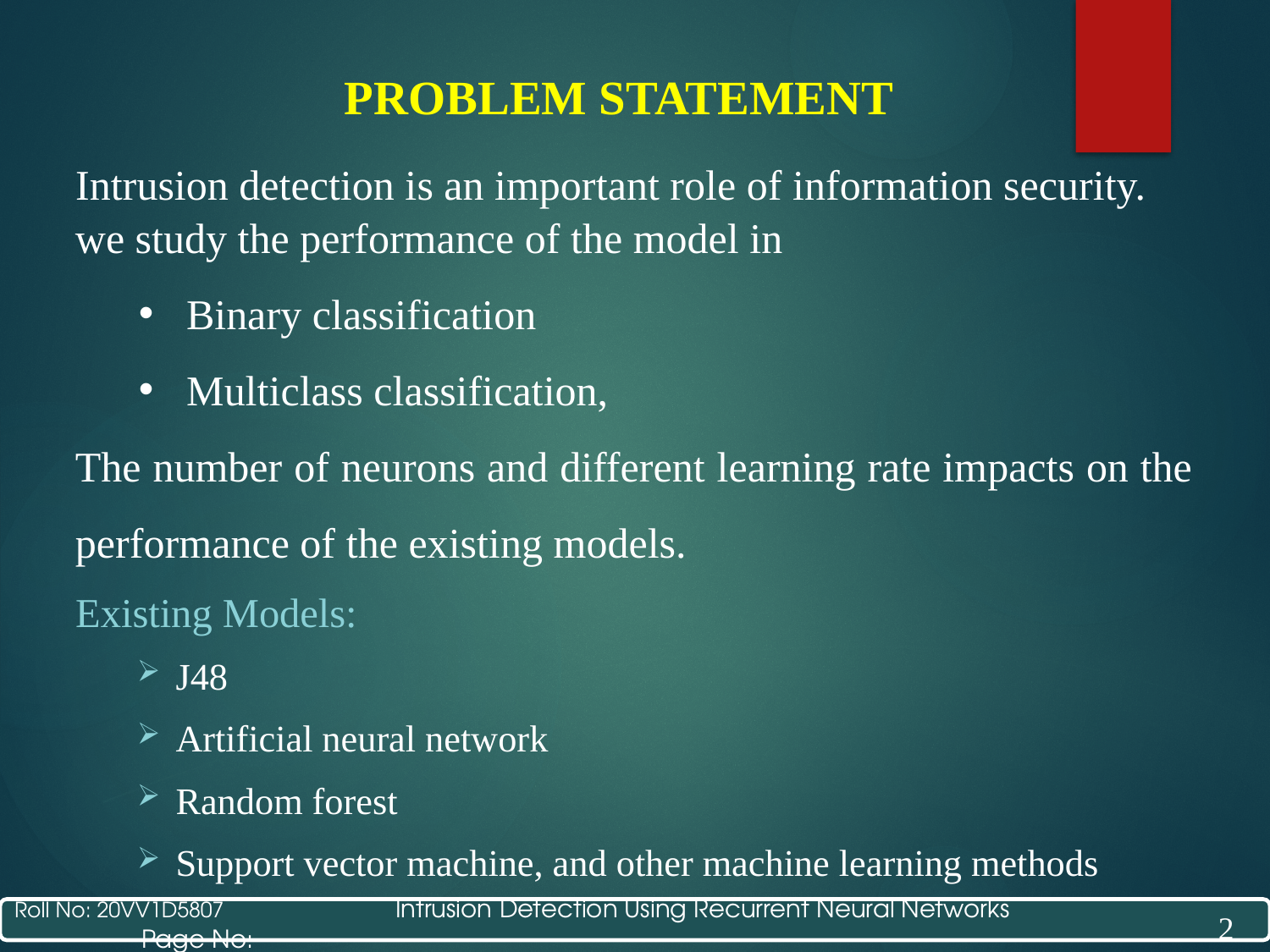

# PROBLEM STATEMENT
Intrusion detection is an important role of information security.
we study the performance of the model in
Binary classification
Multiclass classification,
The number of neurons and different learning rate impacts on the performance of the existing models.
Existing Models:
J48
Artificial neural network
Random forest
Support vector machine, and other machine learning methods
2